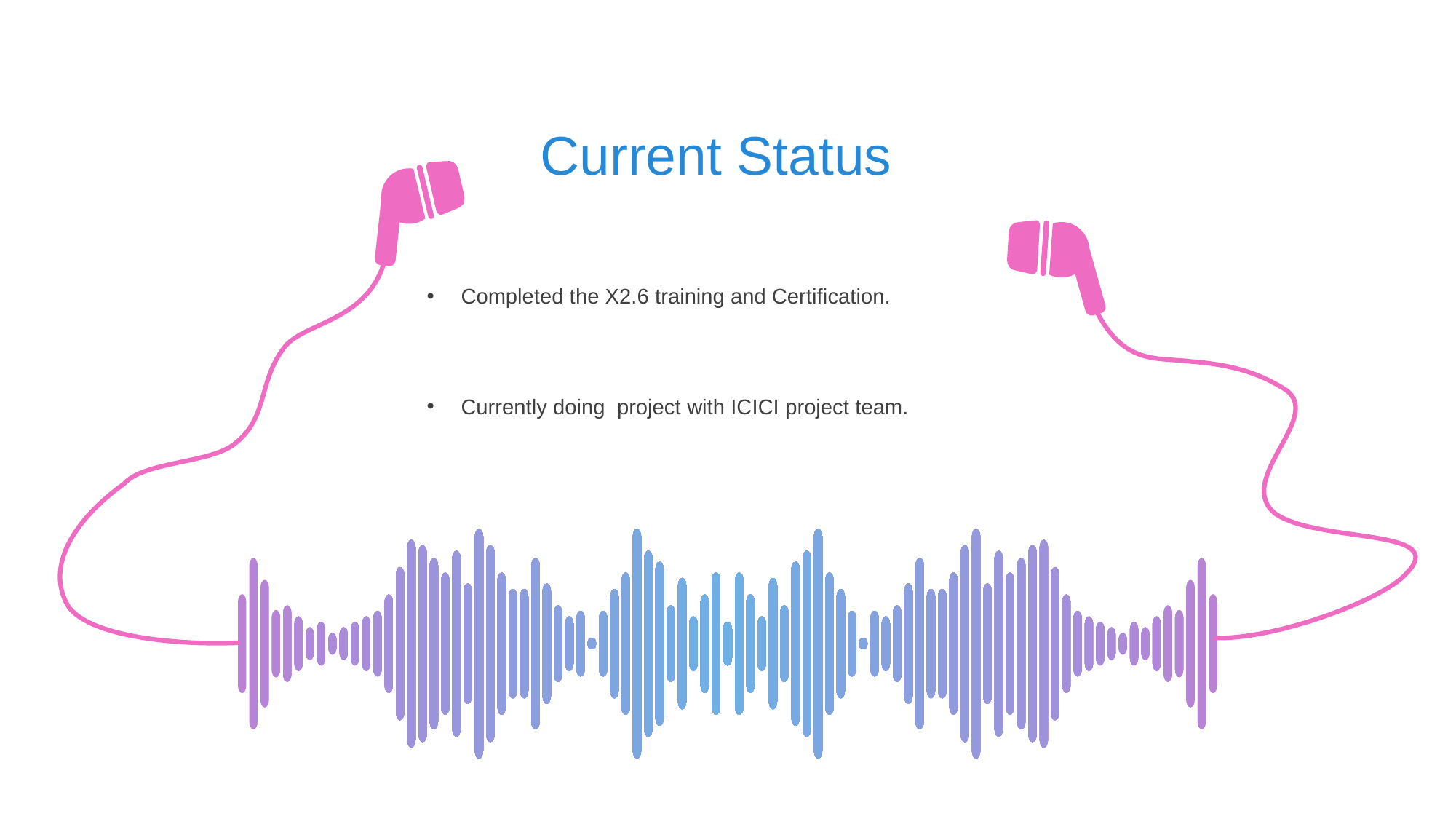

Current Status

Completed the X2.6 training and Certification.

Currently doing  project with ICICI project team.